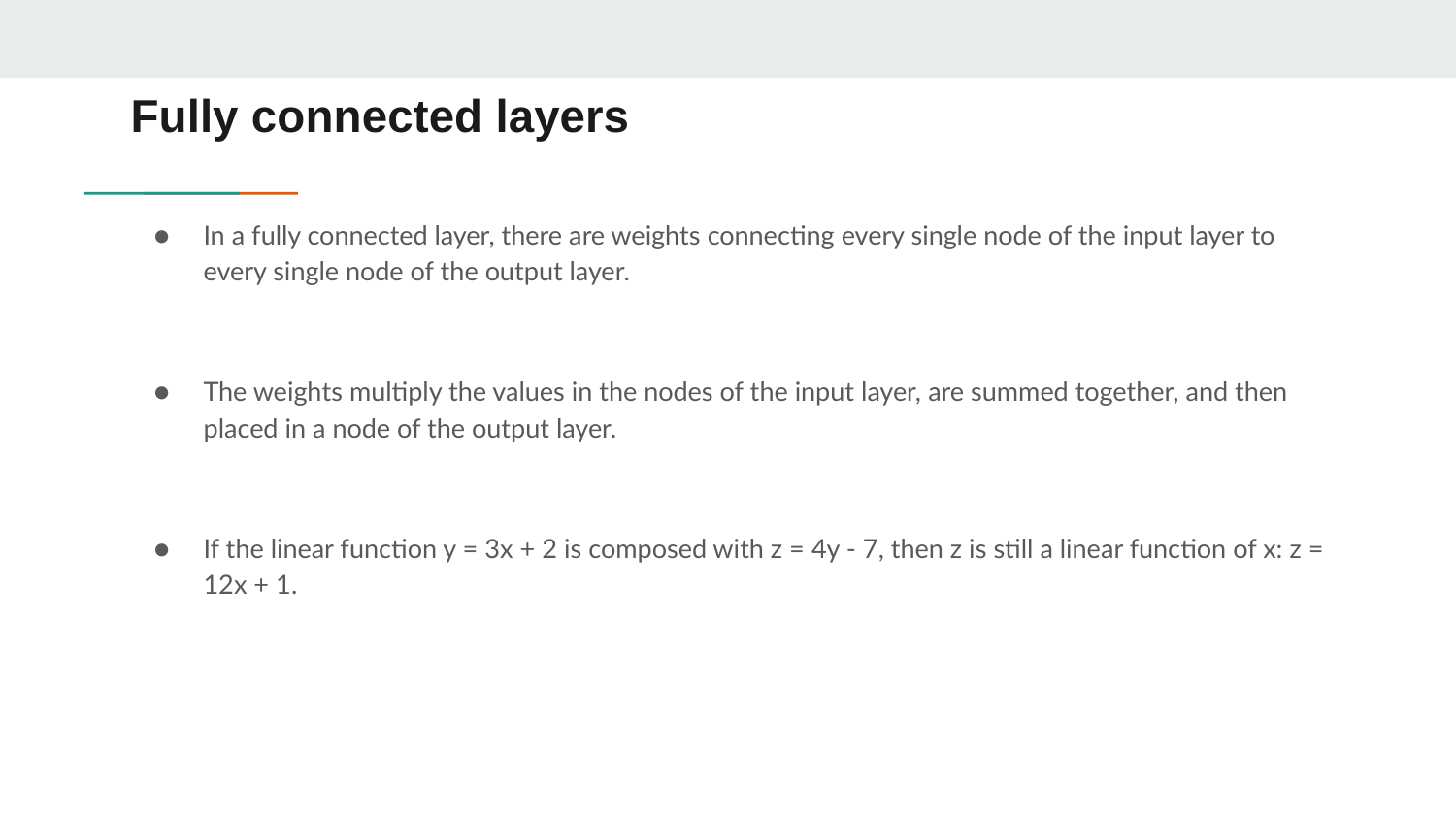

# Fully connected layers
In a fully connected layer, there are weights connecting every single node of the input layer to every single node of the output layer.

The weights multiply the values in the nodes of the input layer, are summed together, and then placed in a node of the output layer.

If the linear function y = 3x + 2 is composed with z = 4y - 7, then z is still a linear function of x: z = 12x + 1.